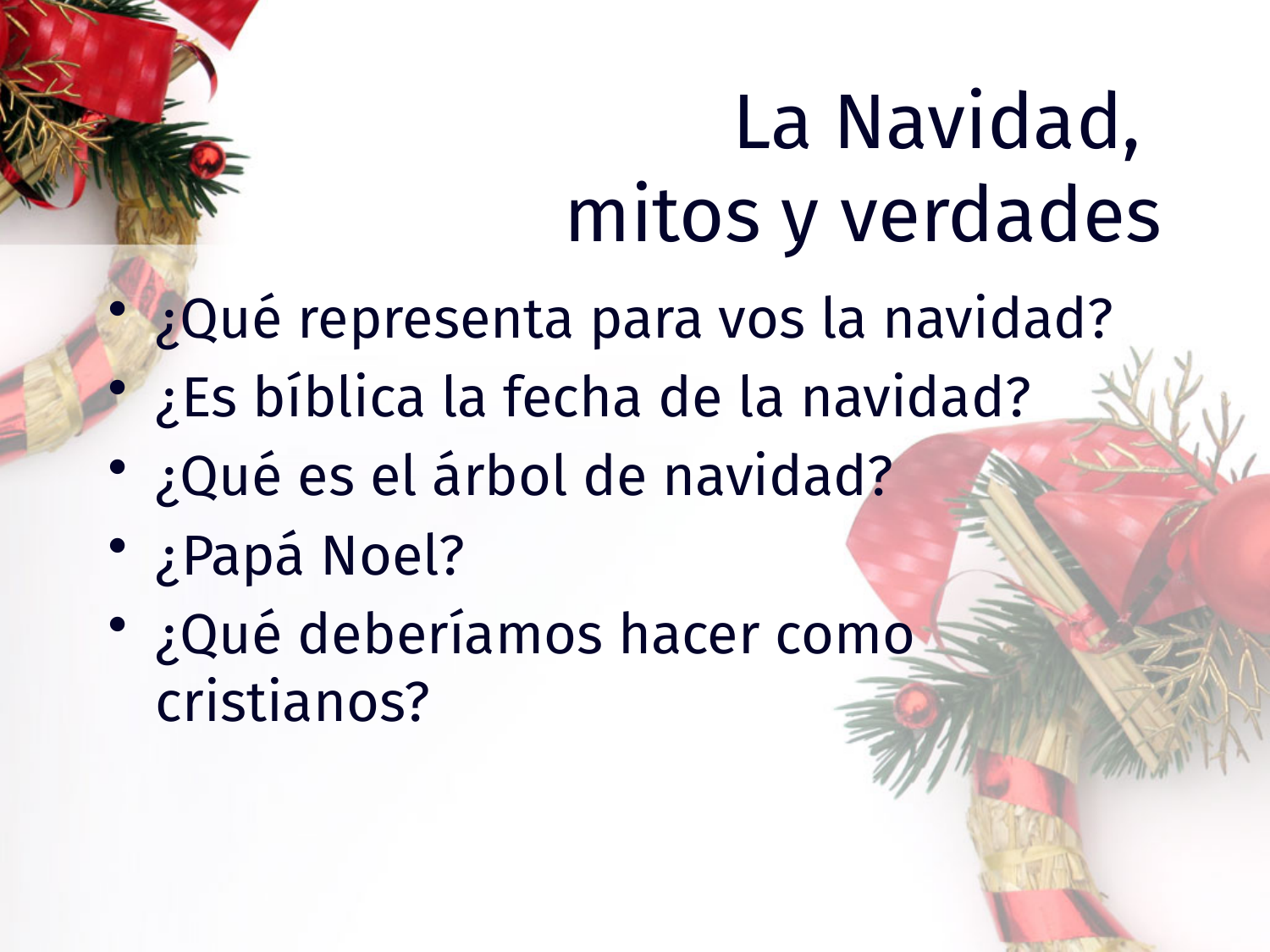

# La Navidad, mitos y verdades
¿Qué representa para vos la navidad?
¿Es bíblica la fecha de la navidad?
¿Qué es el árbol de navidad?
¿Papá Noel?
¿Qué deberíamos hacer como cristianos?